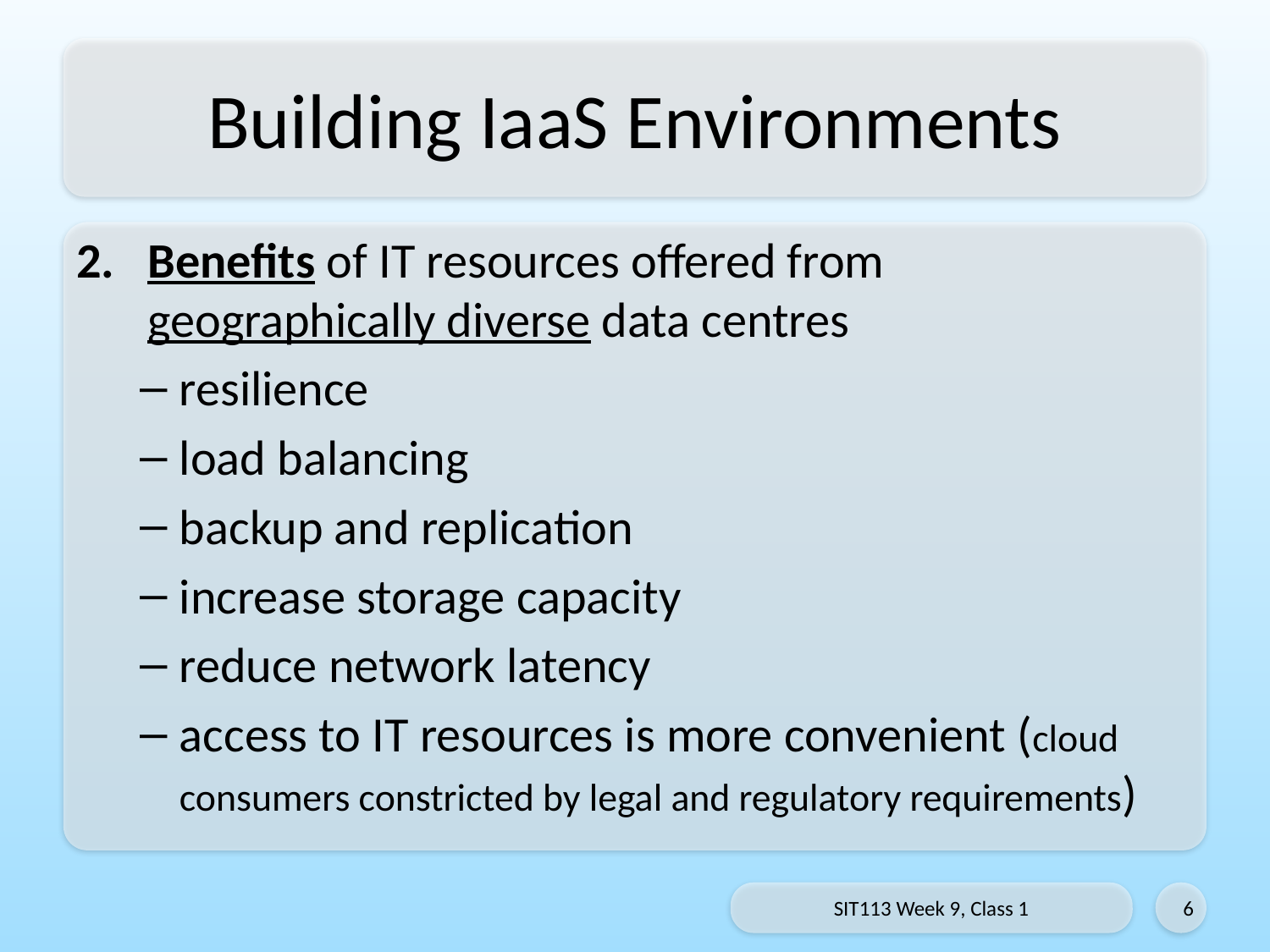

# Building IaaS Environments
Benefits of IT resources offered from
geographically diverse data centres
resilience
load balancing
backup and replication
increase storage capacity
reduce network latency
access to IT resources is more convenient (cloud consumers constricted by legal and regulatory requirements)
SIT113 Week 9, Class 1
6